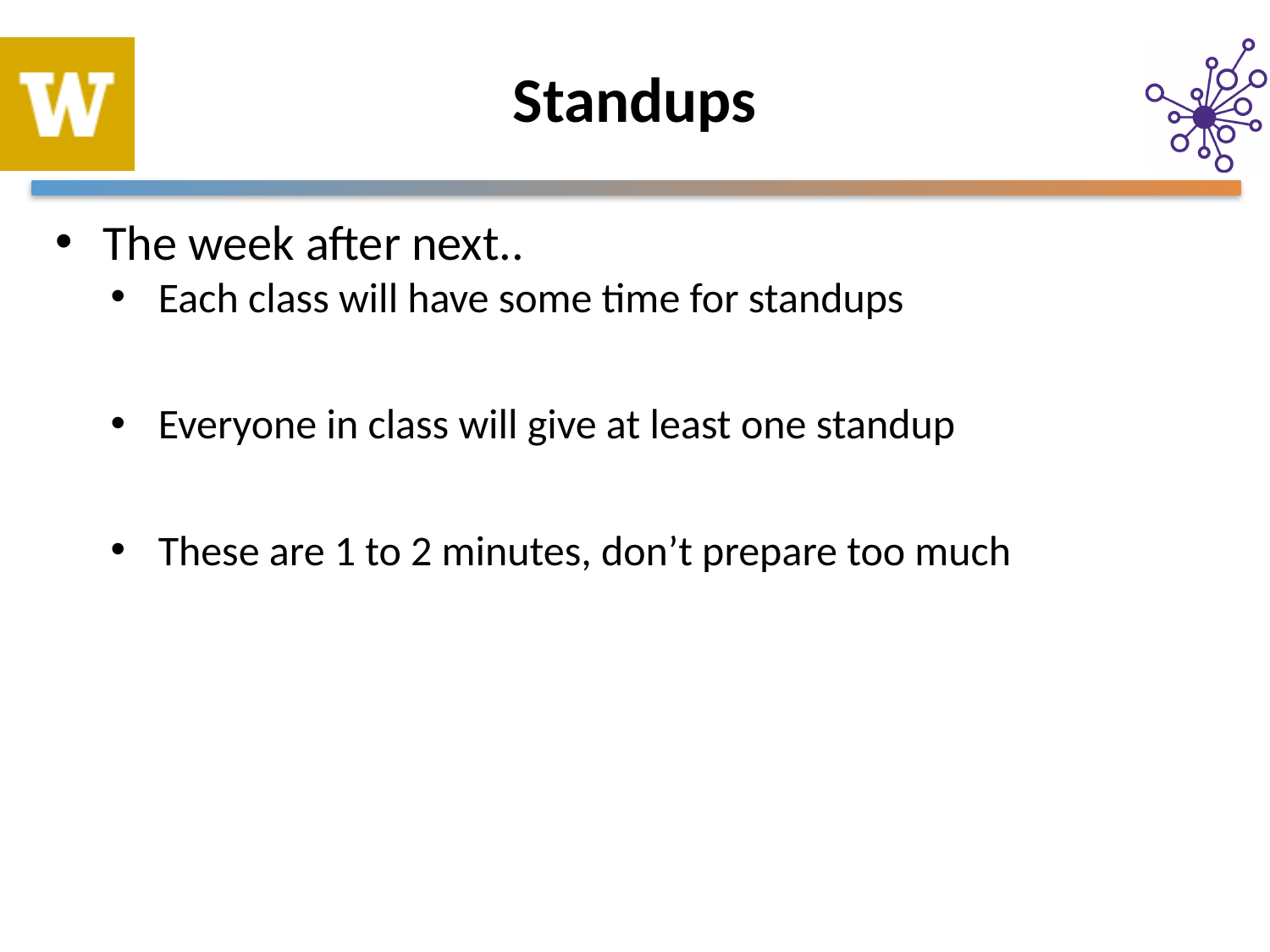

# Standups
The week after next..
Each class will have some time for standups

Everyone in class will give at least one standup

These are 1 to 2 minutes, don’t prepare too much